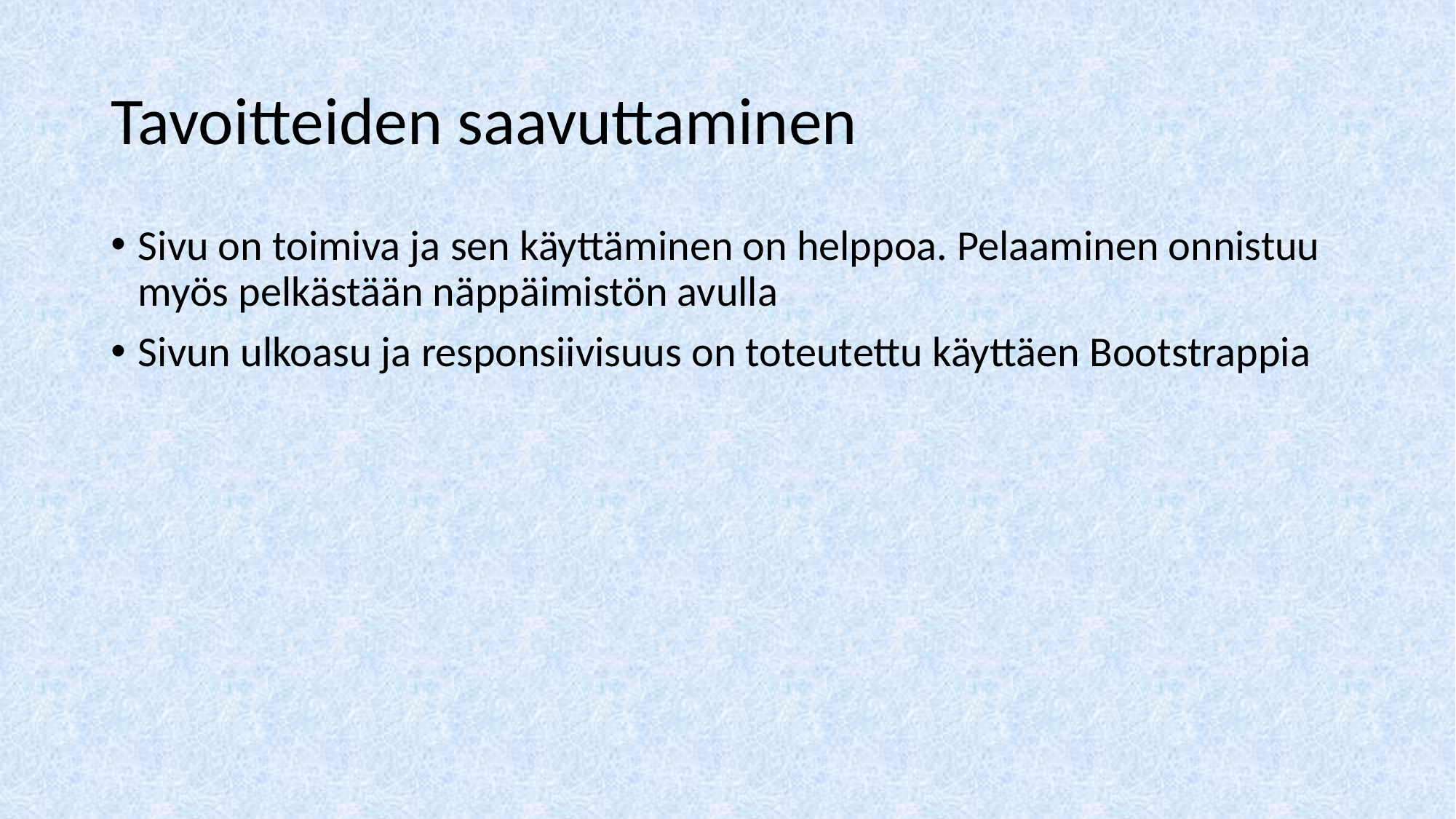

# Tavoitteiden saavuttaminen
Sivu on toimiva ja sen käyttäminen on helppoa. Pelaaminen onnistuu myös pelkästään näppäimistön avulla
Sivun ulkoasu ja responsiivisuus on toteutettu käyttäen Bootstrappia